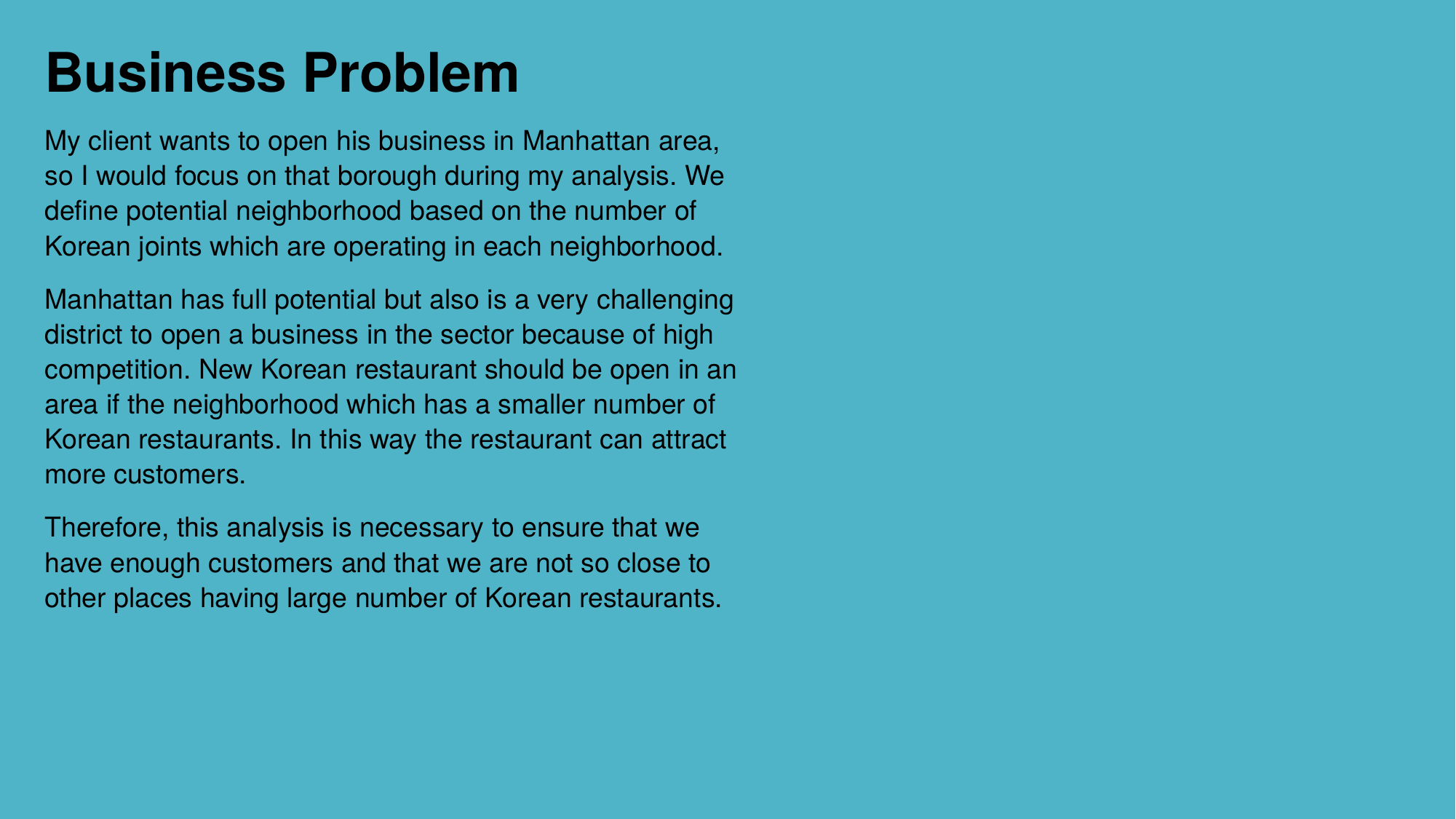

Business Problem
My client wants to open his business in Manhattan area, so I would focus on that borough during my analysis. We define potential neighborhood based on the number of Korean joints which are operating in each neighborhood.
Manhattan has full potential but also is a very challenging district to open a business in the sector because of high competition. New Korean restaurant should be open in an area if the neighborhood which has a smaller number of Korean restaurants. In this way the restaurant can attract more customers.
Therefore, this analysis is necessary to ensure that we have enough customers and that we are not so close to other places having large number of Korean restaurants.